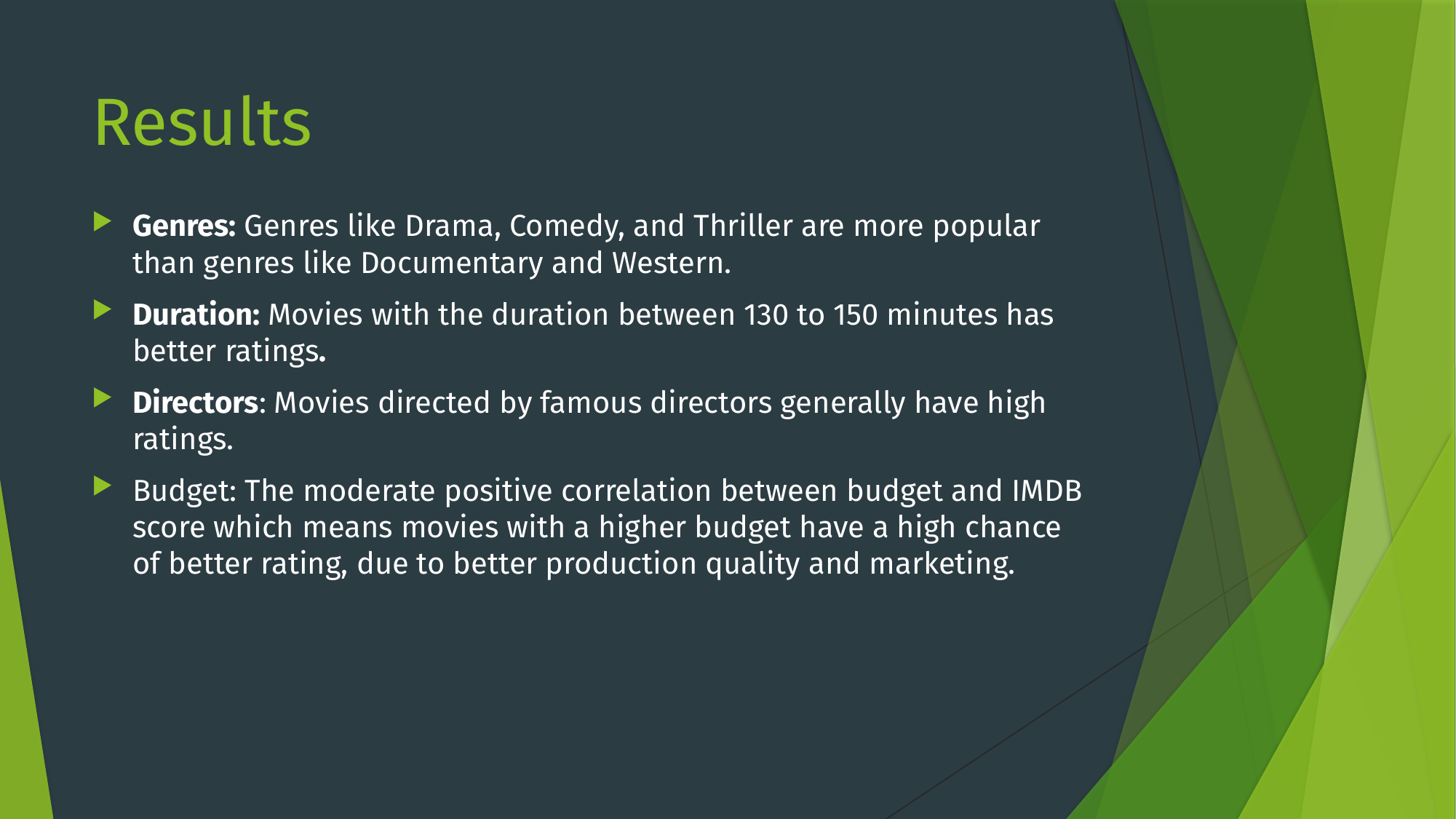

# Results
Genres: Genres like Drama, Comedy, and Thriller are more popular than genres like Documentary and Western.
Duration: Movies with the duration between 130 to 150 minutes has better ratings.
Directors: Movies directed by famous directors generally have high ratings.
Budget: The moderate positive correlation between budget and IMDB score which means movies with a higher budget have a high chance of better rating, due to better production quality and marketing.